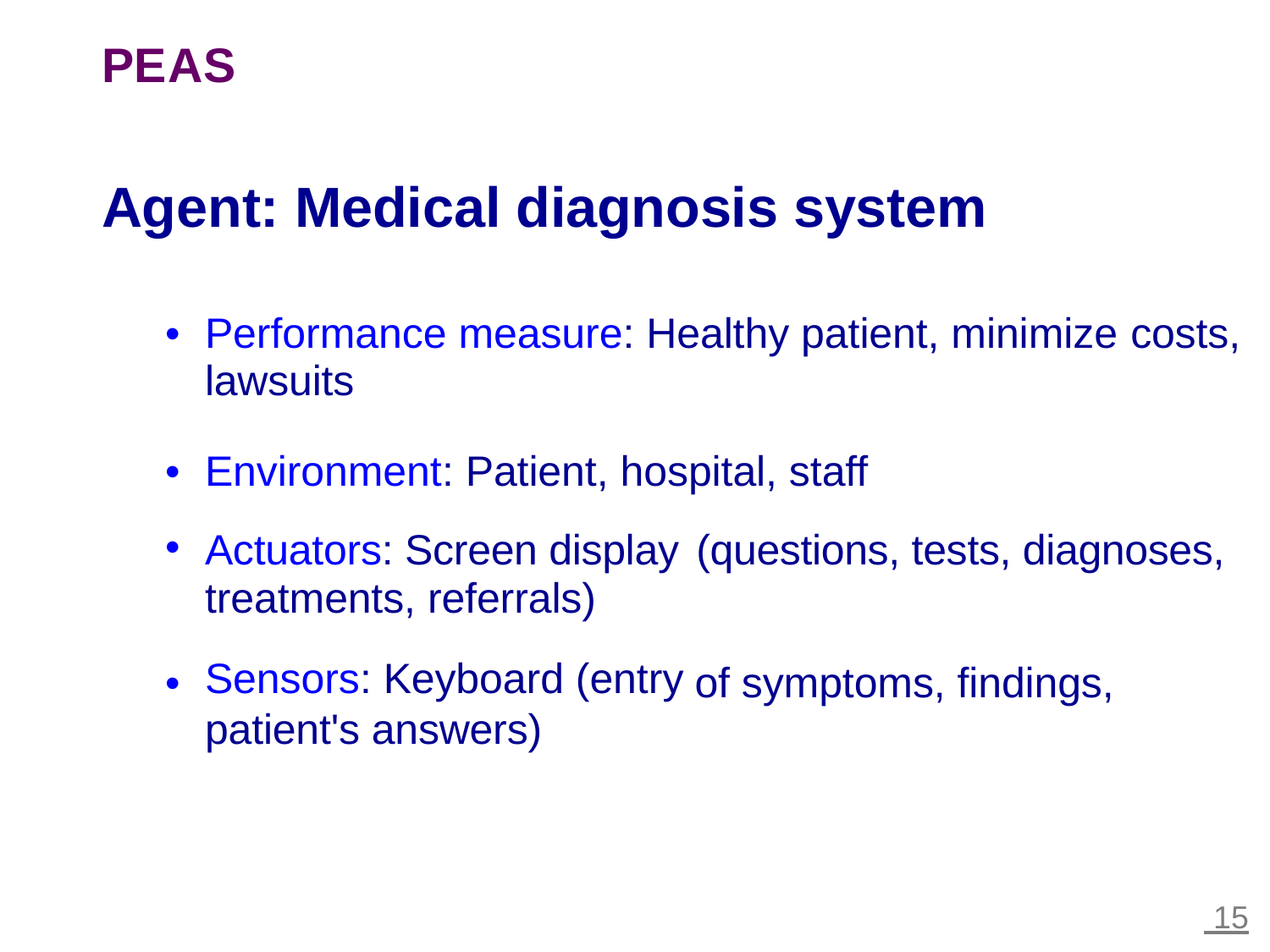

PEAS
Agent: Medical diagnosis system
•
Performance measure: Healthy patient, minimize
lawsuits
costs,
•
•
Environment: Patient, hospital, staff
Actuators: Screen display
treatments, referrals)
Sensors: Keyboard (entry
patient's answers)
(questions, tests, diagnoses,
•
of symptoms, findings,
 15